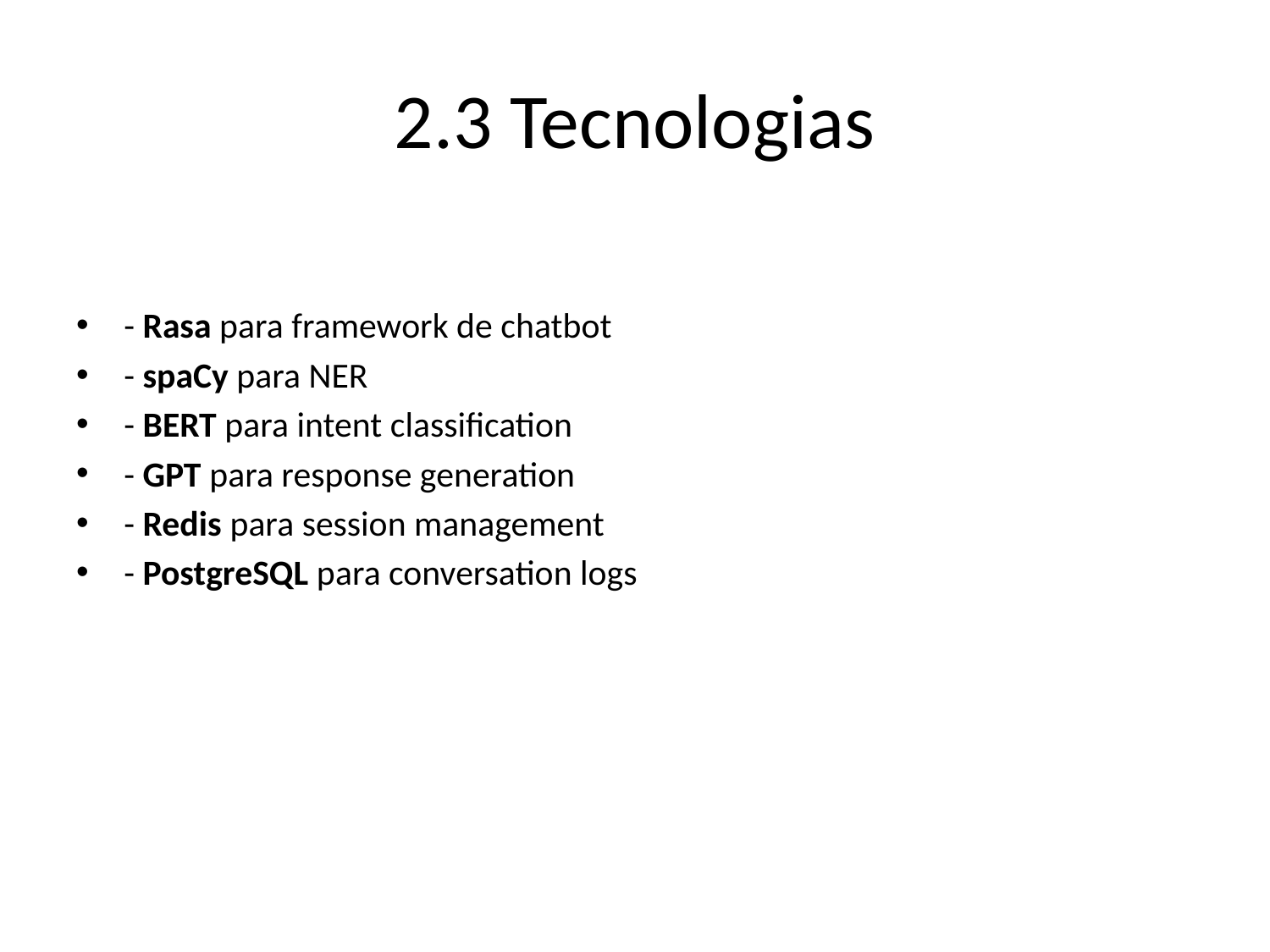

# 2.3 Tecnologias

- Rasa para framework de chatbot
- spaCy para NER
- BERT para intent classification
- GPT para response generation
- Redis para session management
- PostgreSQL para conversation logs